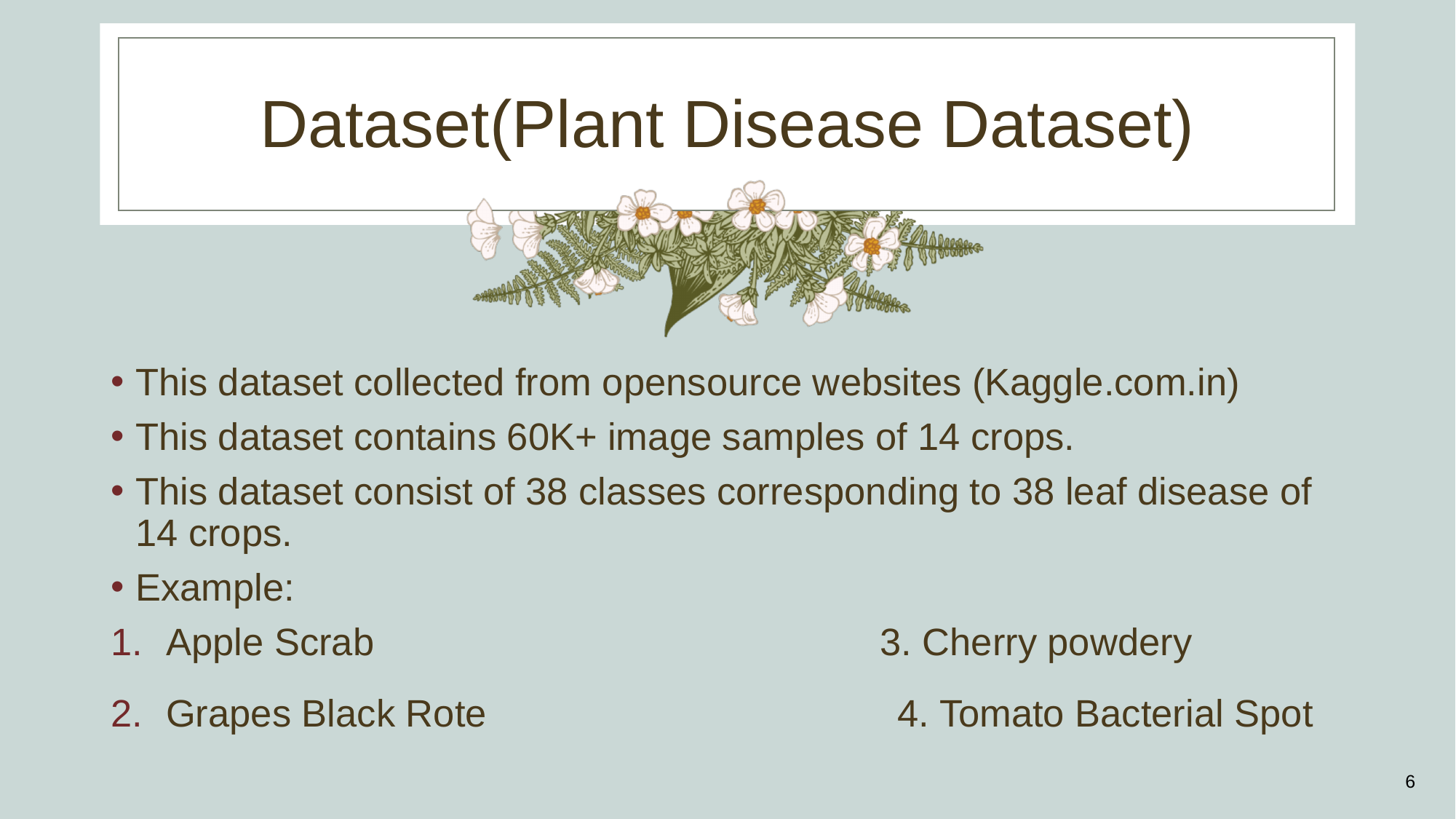

# Dataset(Plant Disease Dataset)
This dataset collected from opensource websites (Kaggle.com.in)
This dataset contains 60K+ image samples of 14 crops.
This dataset consist of 38 classes corresponding to 38 leaf disease of 14 crops.
Example:
Apple Scrab                                                3. Cherry powdery

Grapes Black Rote                                       4. Tomato Bacterial Spot
6